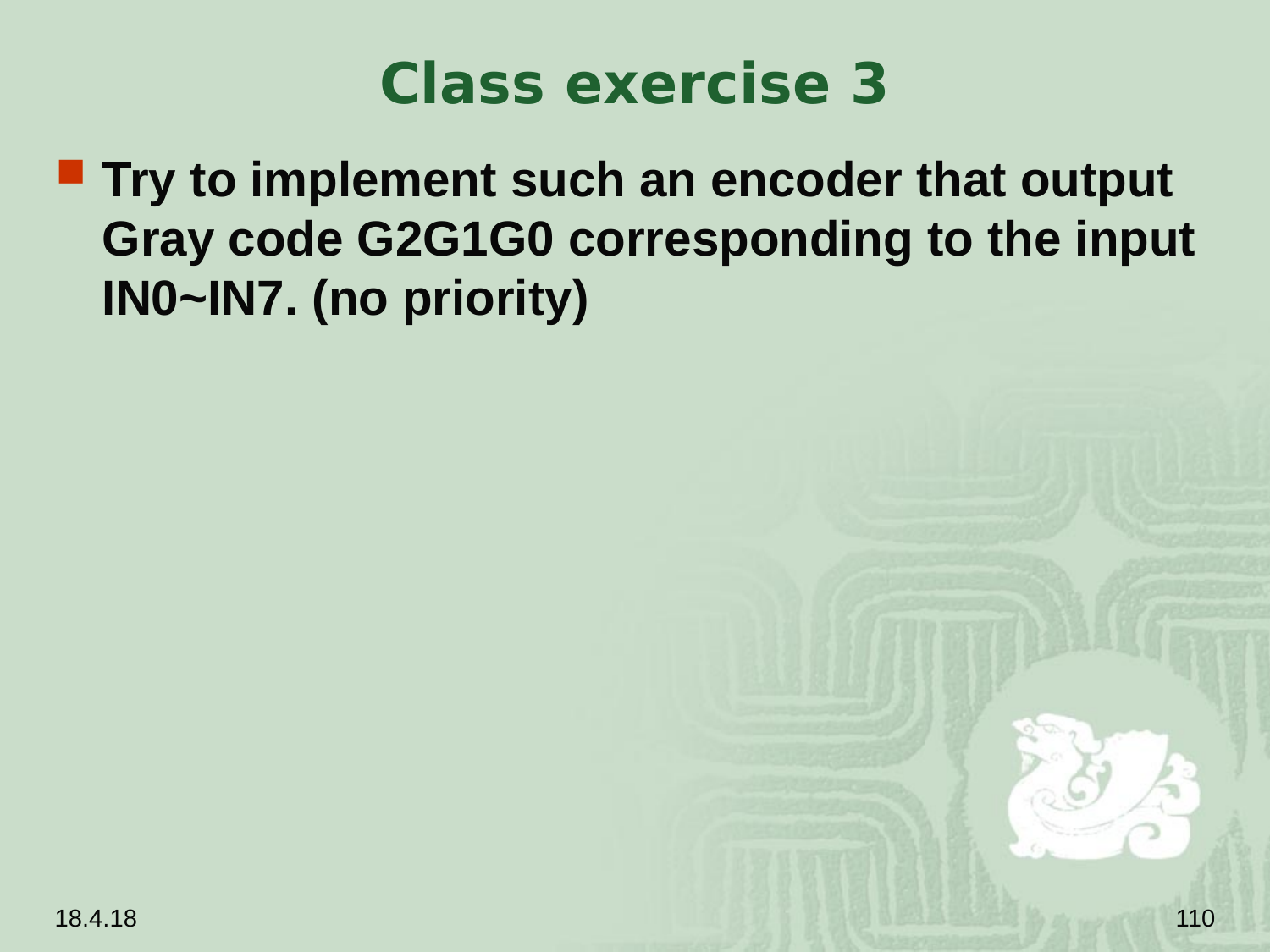

# Class exercise 3
Try to implement such an encoder that output Gray code G2G1G0 corresponding to the input IN0~IN7. (no priority)
18.4.18
110